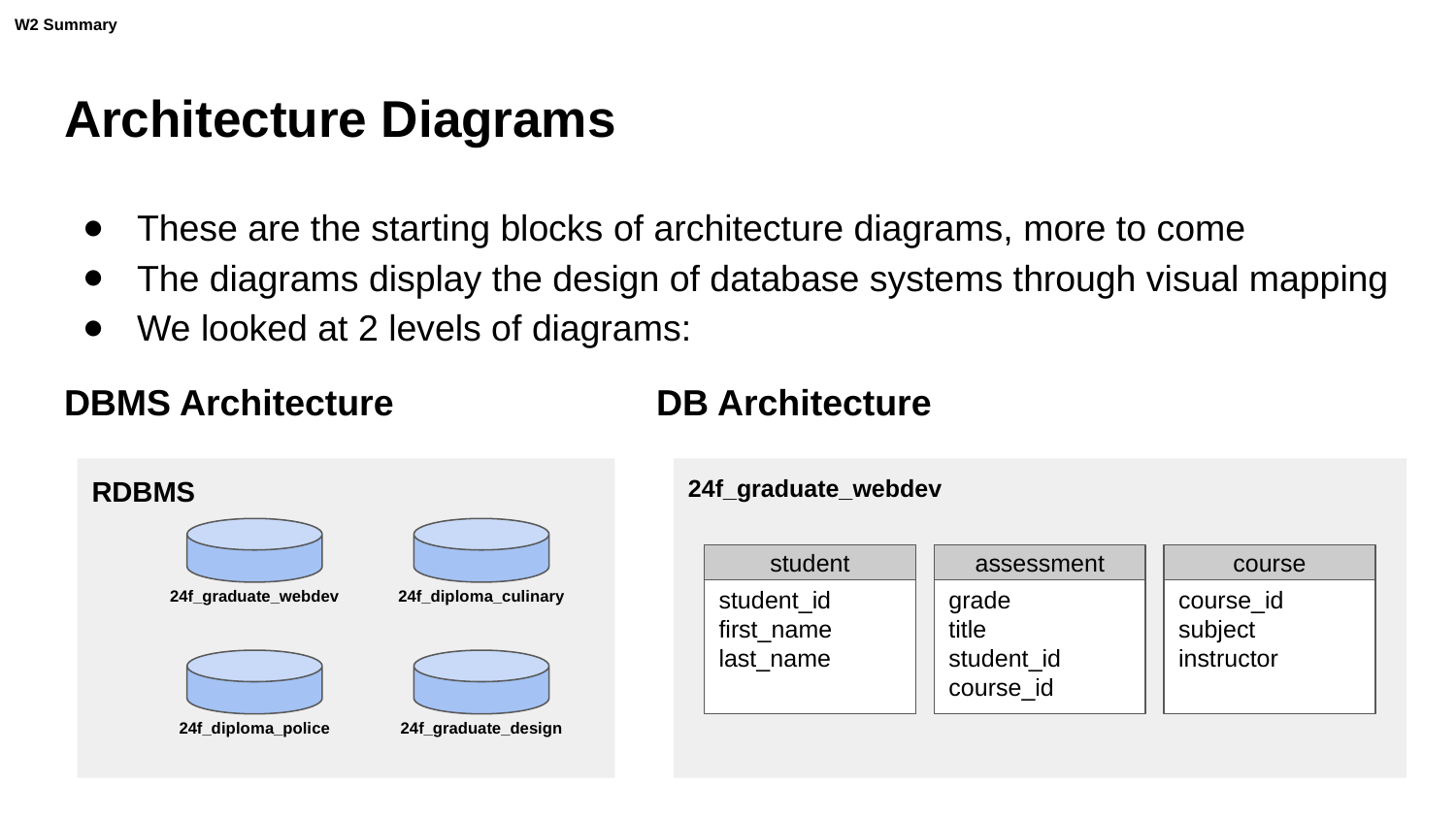

W2 Summary
# Architecture Diagrams
These are the starting blocks of architecture diagrams, more to come
The diagrams display the design of database systems through visual mapping
We looked at 2 levels of diagrams:
DBMS Architecture
DB Architecture

24f_graduate_webdev
RDBMS

student
assessment
course
student_id
first_name
last_name
course_id
subject
instructor
grade
title
student_id
course_id
24f_diploma_culinary
24f_graduate_webdev

24f_graduate_design
24f_diploma_police